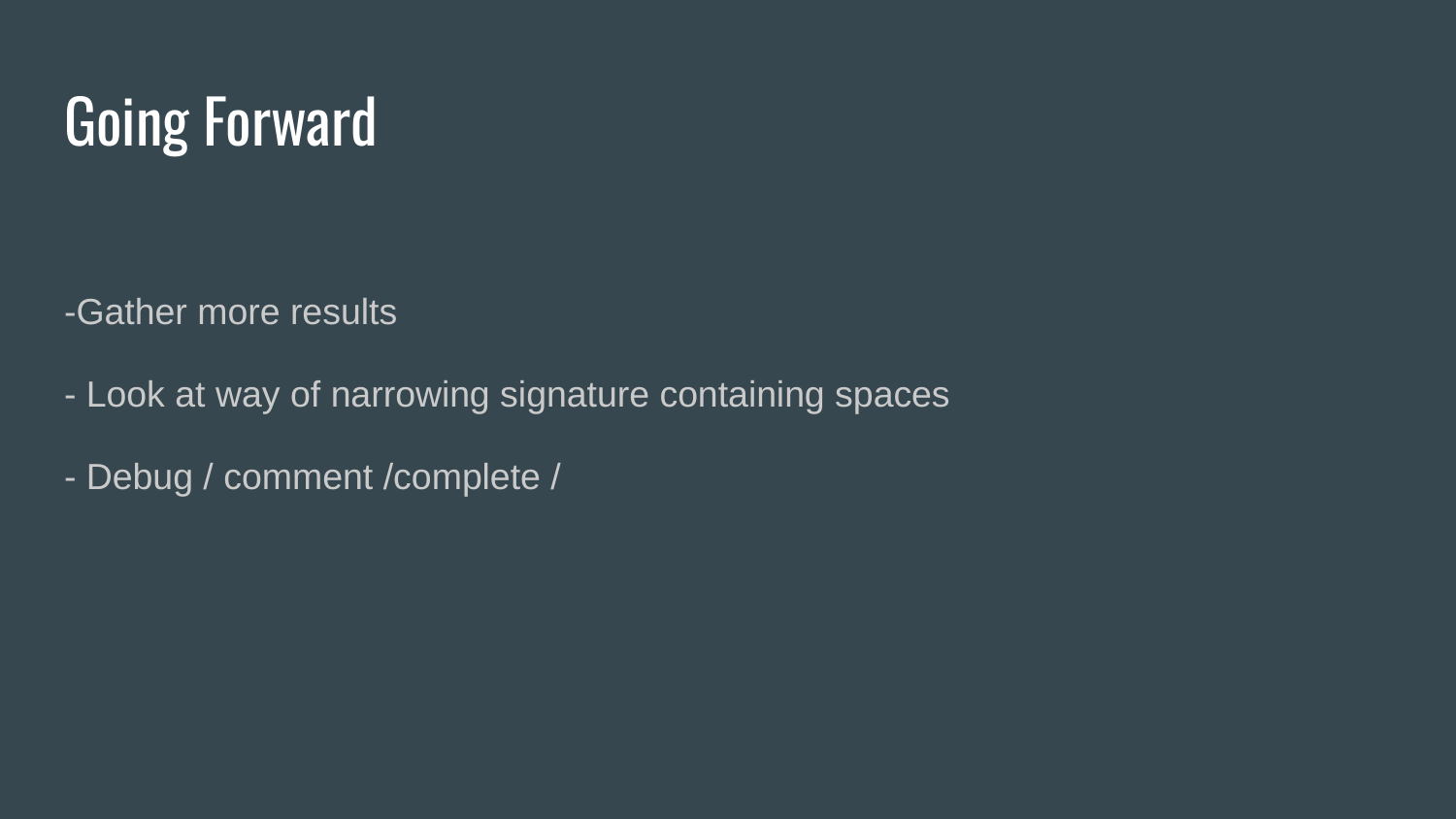

# Going Forward
-Gather more results
- Look at way of narrowing signature containing spaces
- Debug / comment /complete /